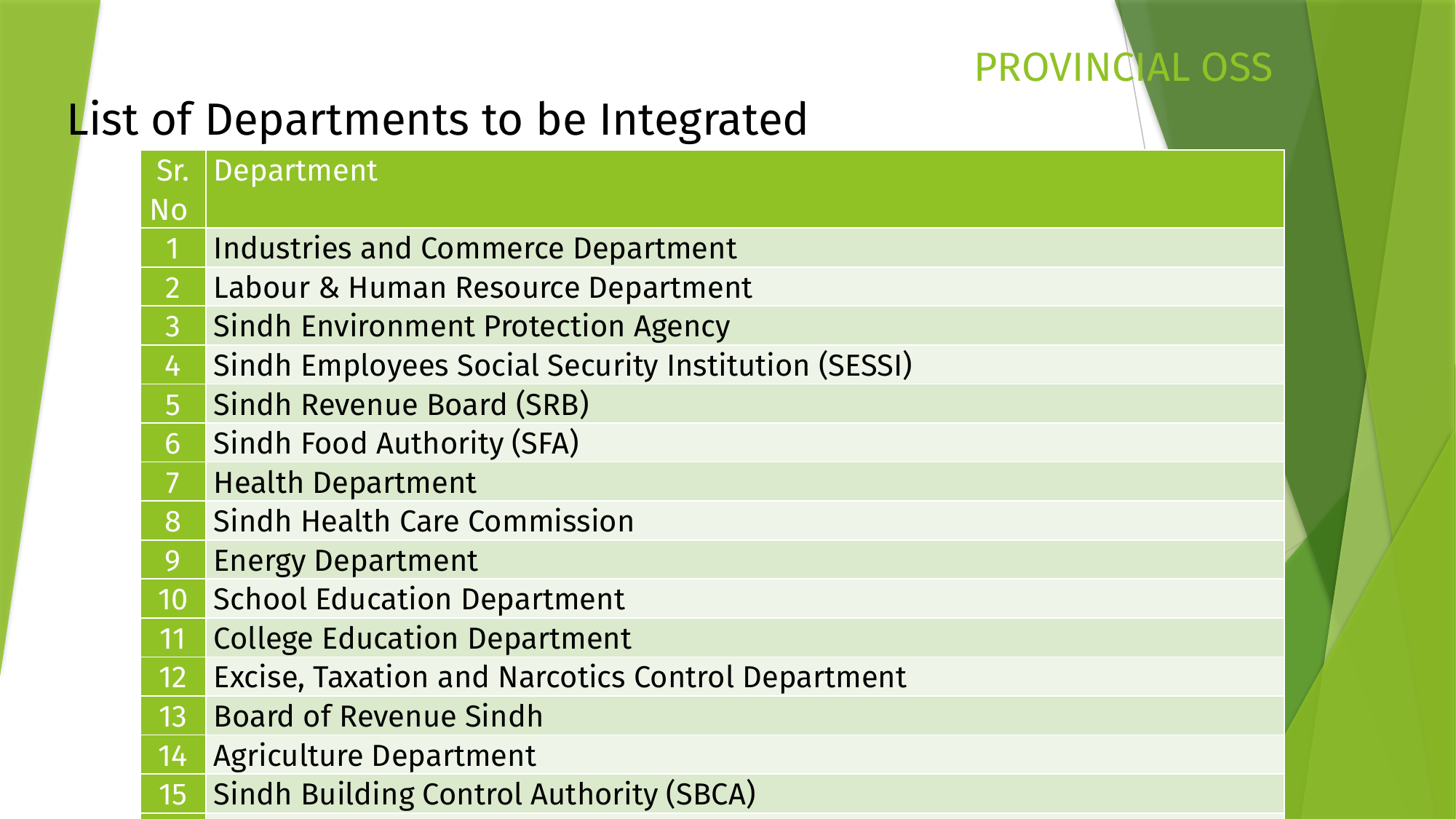

# PROVINCIAL OSS
List of Departments to be Integrated

| Sr. No | Department |
| --- | --- |
| 1 | Industries and Commerce Department |
| 2 | Labour & Human Resource Department |
| 3 | Sindh Environment Protection Agency |
| 4 | Sindh Employees Social Security Institution (SESSI) |
| 5 | Sindh Revenue Board (SRB) |
| 6 | Sindh Food Authority (SFA) |
| 7 | Health Department |
| 8 | Sindh Health Care Commission |
| 9 | Energy Department |
| 10 | School Education Department |
| 11 | College Education Department |
| 12 | Excise, Taxation and Narcotics Control Department |
| 13 | Board of Revenue Sindh |
| 14 | Agriculture Department |
| 15 | Sindh Building Control Authority (SBCA) |
| 16 | Local Government Department |